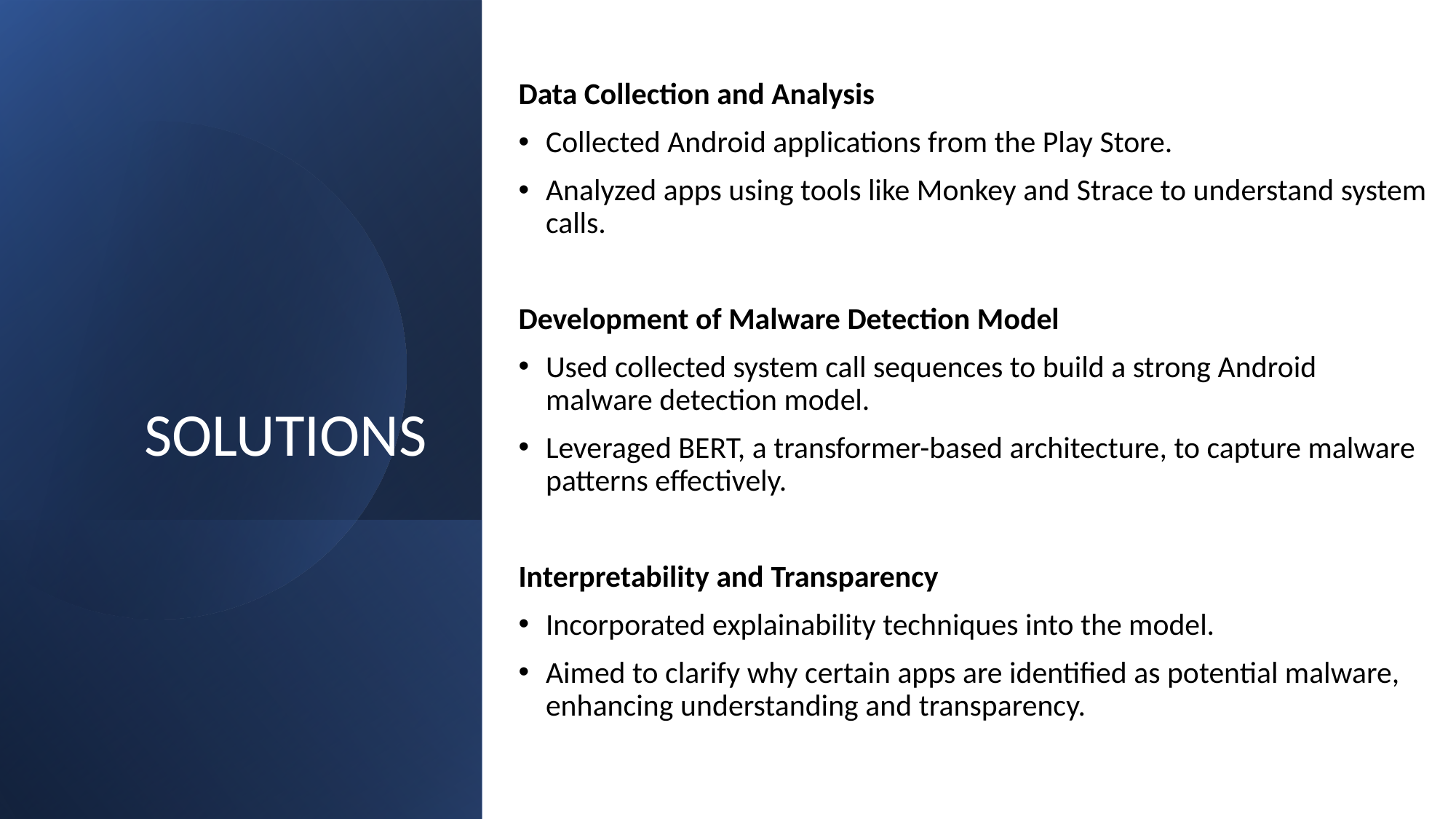

Data Collection and Analysis
Collected Android applications from the Play Store.
Analyzed apps using tools like Monkey and Strace to understand system calls.

Development of Malware Detection Model
Used collected system call sequences to build a strong Android malware detection model.
Leveraged BERT, a transformer-based architecture, to capture malware patterns effectively.

Interpretability and Transparency
Incorporated explainability techniques into the model.
Aimed to clarify why certain apps are identified as potential malware, enhancing understanding and transparency.
# SOLUTIONS